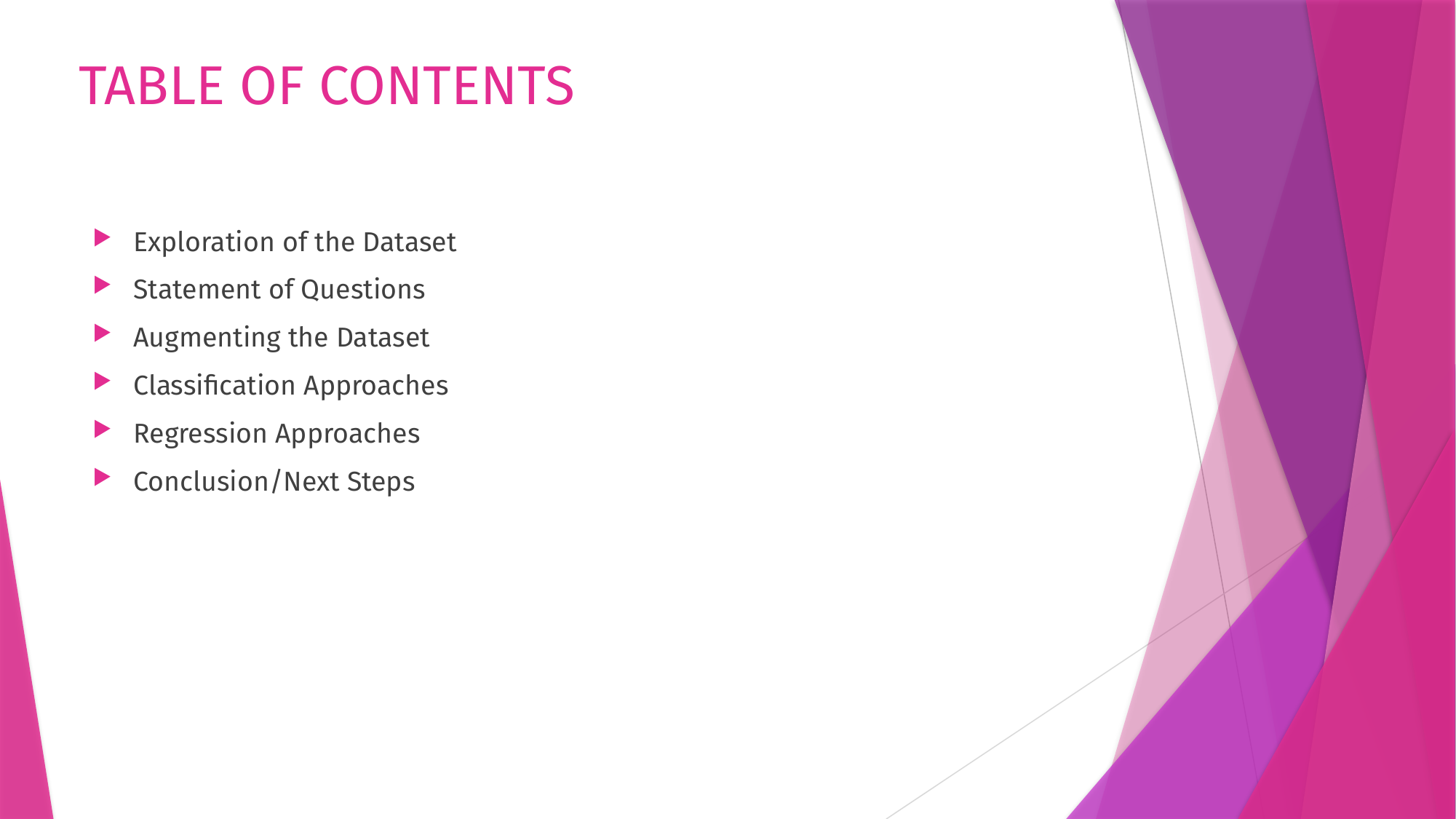

# TABLE OF CONTENTS
Exploration of the Dataset
Statement of Questions
Augmenting the Dataset
Classification Approaches
Regression Approaches
Conclusion/Next Steps